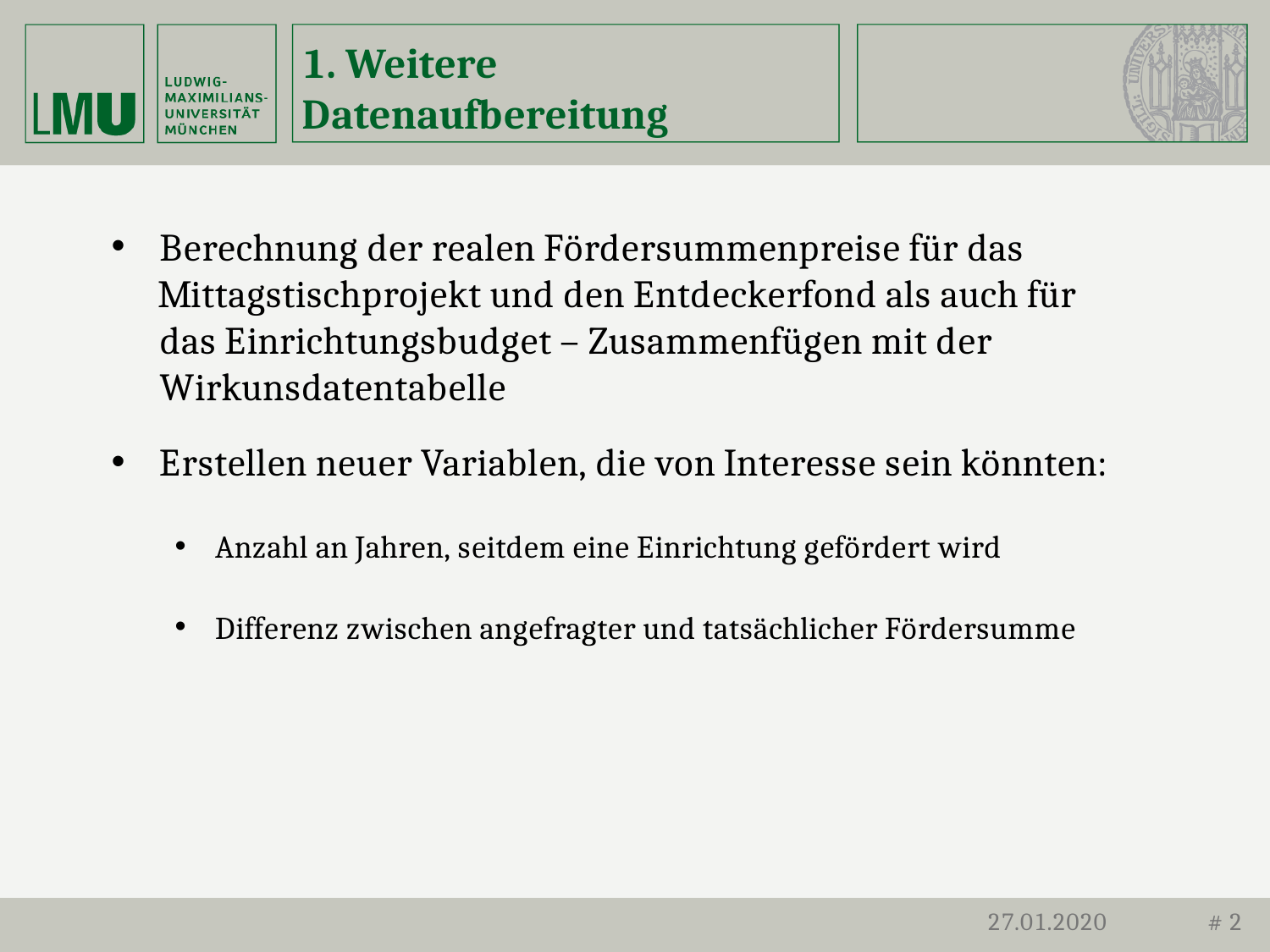

# 1. Weitere Datenaufbereitung
Berechnung der realen Fördersummenpreise für das Mittagstischprojekt und den Entdeckerfond als auch für das Einrichtungsbudget – Zusammenfügen mit der Wirkunsdatentabelle
Erstellen neuer Variablen, die von Interesse sein könnten:
Anzahl an Jahren, seitdem eine Einrichtung gefördert wird
Differenz zwischen angefragter und tatsächlicher Fördersumme

27.01.2020
# 2